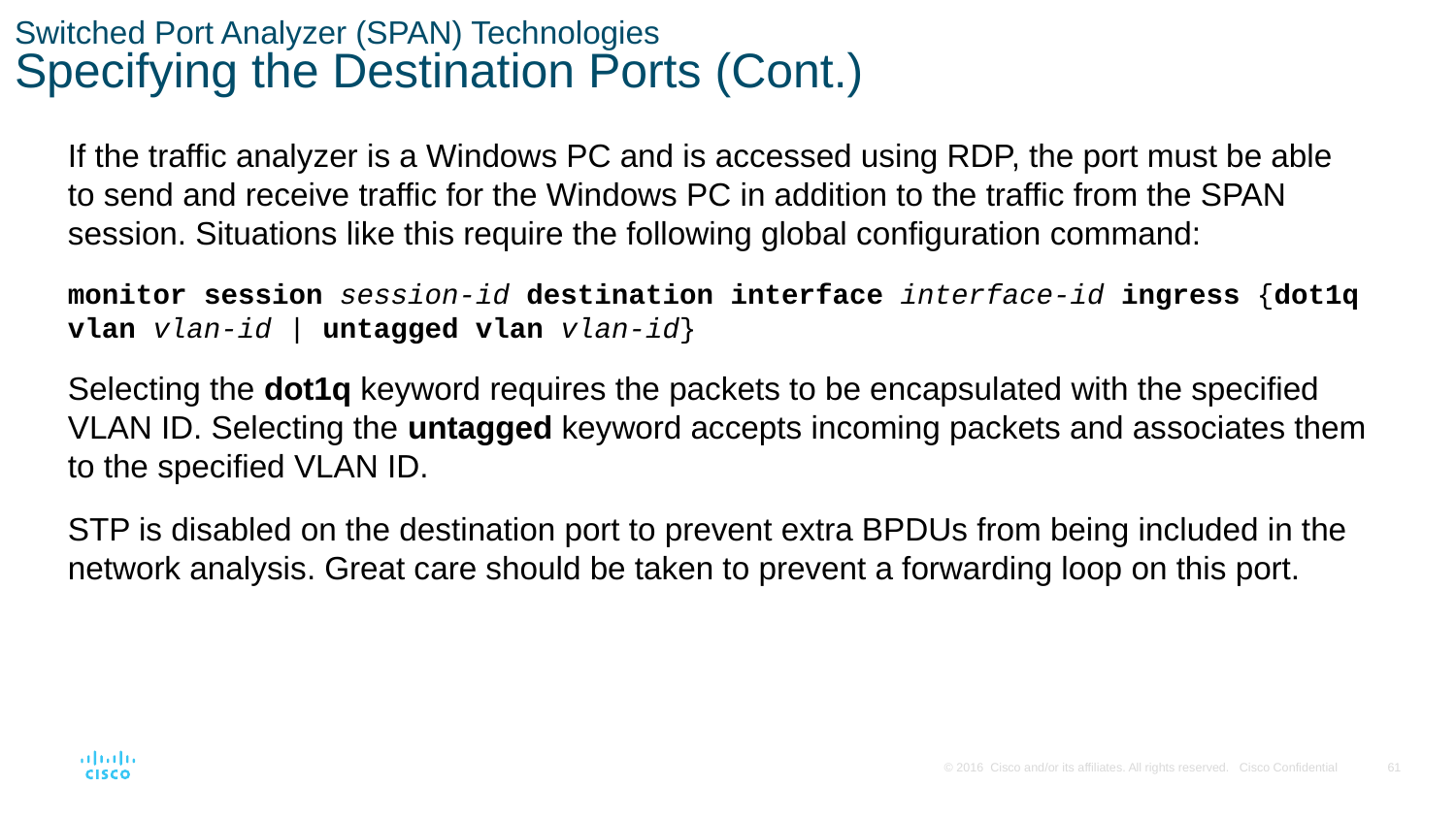

# Switched Port Analyzer (SPAN) Technologies Specifying the Destination Ports (Cont.)
If the traffic analyzer is a Windows PC and is accessed using RDP, the port must be able to send and receive traffic for the Windows PC in addition to the traffic from the SPAN session. Situations like this require the following global configuration command:
monitor session session-id destination interface interface-id ingress {dot1q vlan vlan-id | untagged vlan vlan-id}
Selecting the dot1q keyword requires the packets to be encapsulated with the specified VLAN ID. Selecting the untagged keyword accepts incoming packets and associates them to the specified VLAN ID.
STP is disabled on the destination port to prevent extra BPDUs from being included in the network analysis. Great care should be taken to prevent a forwarding loop on this port.